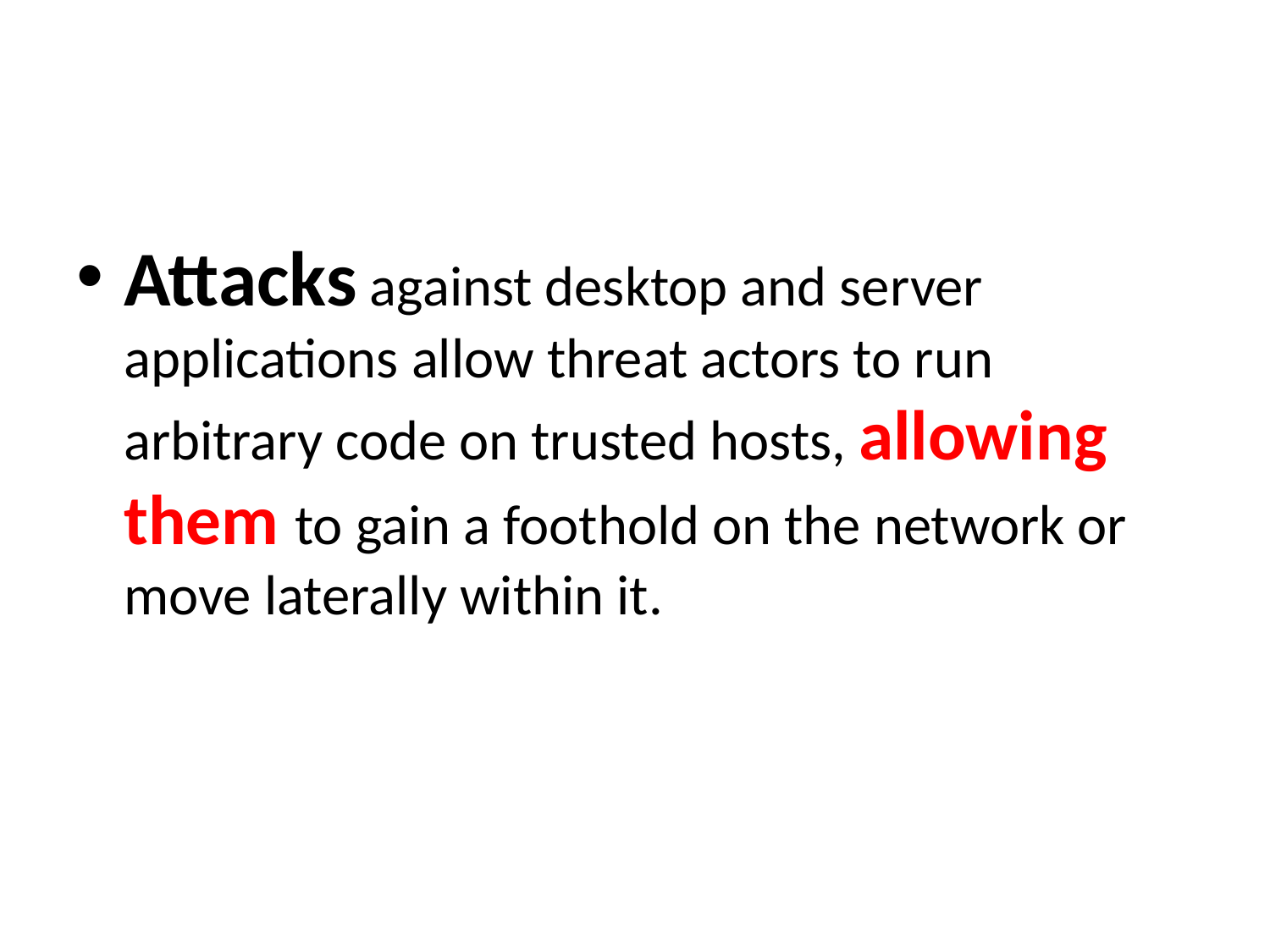

#
Attacks against desktop and server applications allow threat actors to run arbitrary code on trusted hosts, allowing them to gain a foothold on the network or move laterally within it.